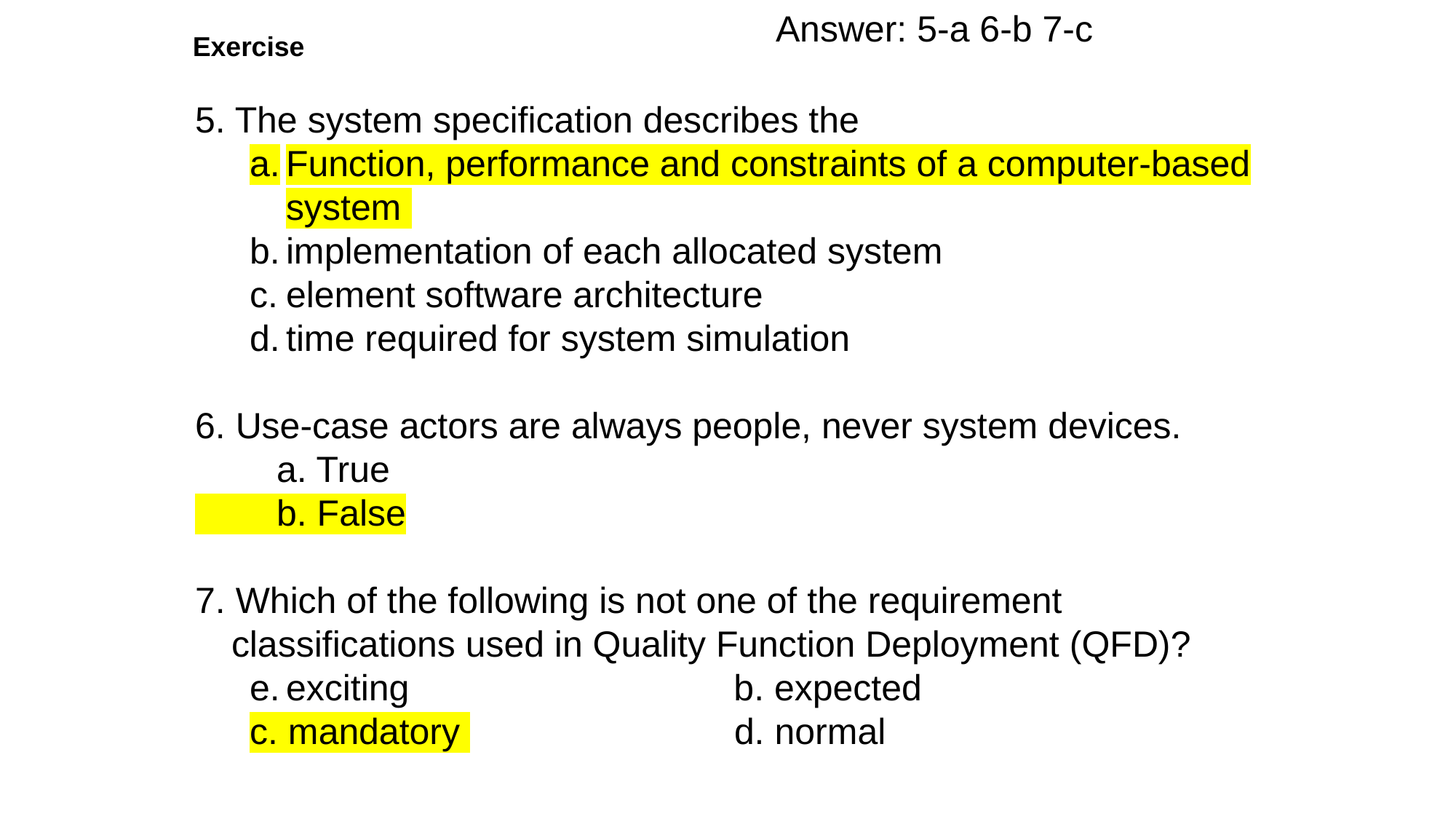

Exercise
Answer: 5-a 6-b 7-c
5. The system specification describes the
Function, performance and constraints of a computer-based system
implementation of each allocated system
element software architecture
time required for system simulation

6. Use-case actors are always people, never system devices.
        a. True
        b. False

7. Which of the following is not one of the requirement classifications used in Quality Function Deployment (QFD)?
exciting                                b. expected
c. mandatory                           d. normal
©   Sichuan University All rights reserved.  |  Confidential
18